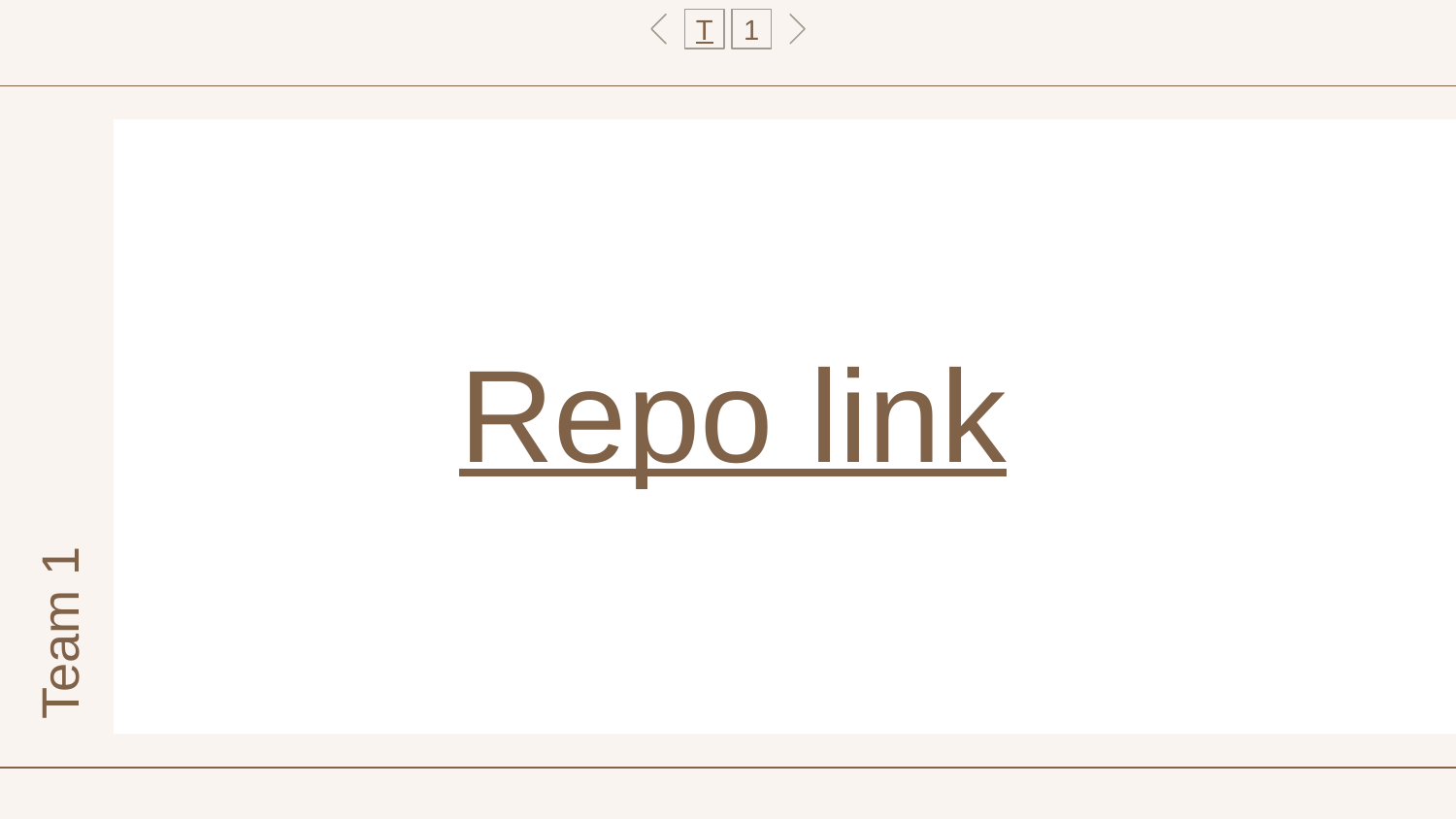

T
1

# Repo link
Team 1